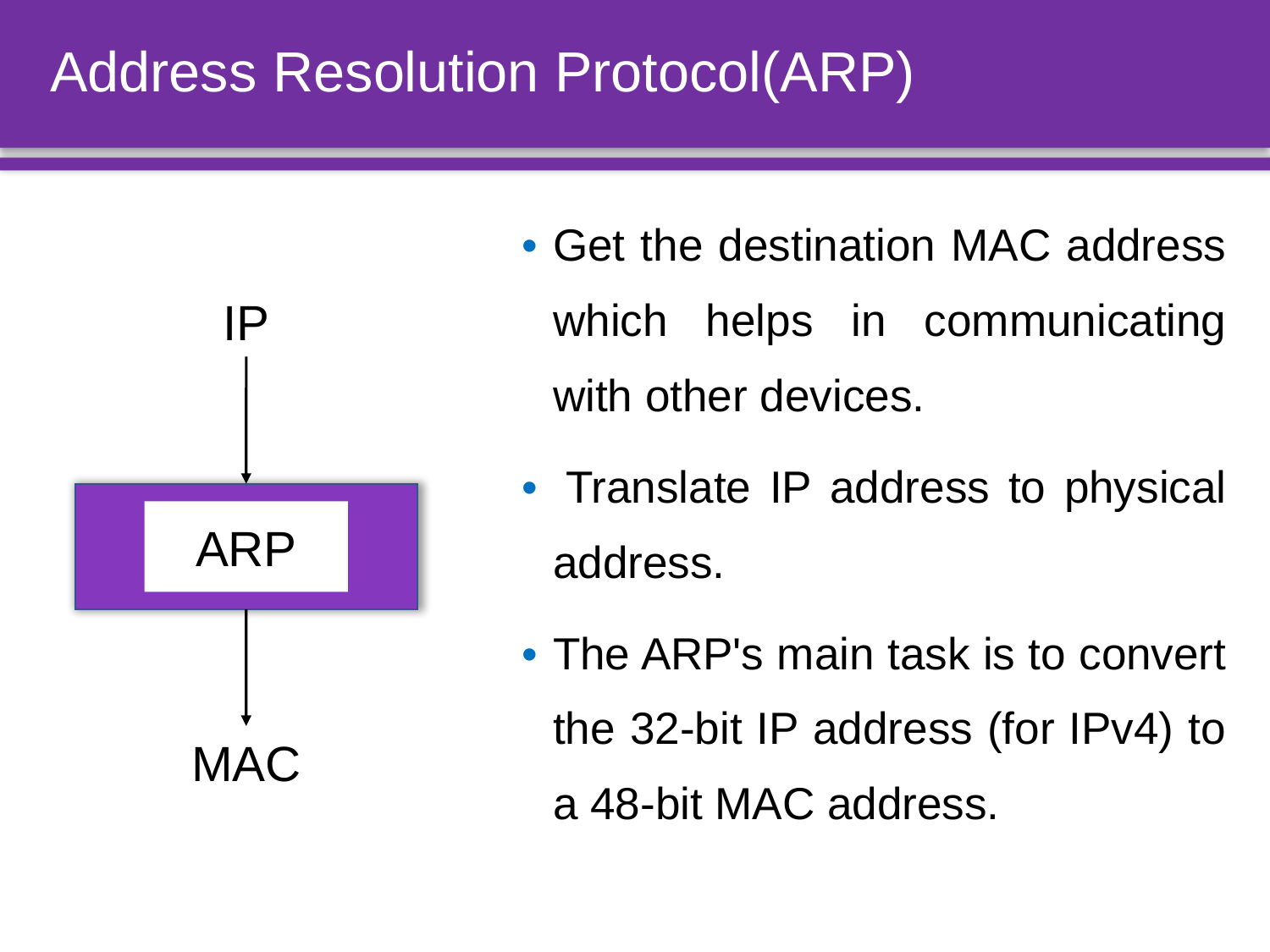

# Address Resolution Protocol(ARP)
Get the destination MAC address which helps in communicating with other devices.
 Translate IP address to physical address.
The ARP's main task is to convert the 32-bit IP address (for IPv4) to a 48-bit MAC address.
IP

ARP
MAC